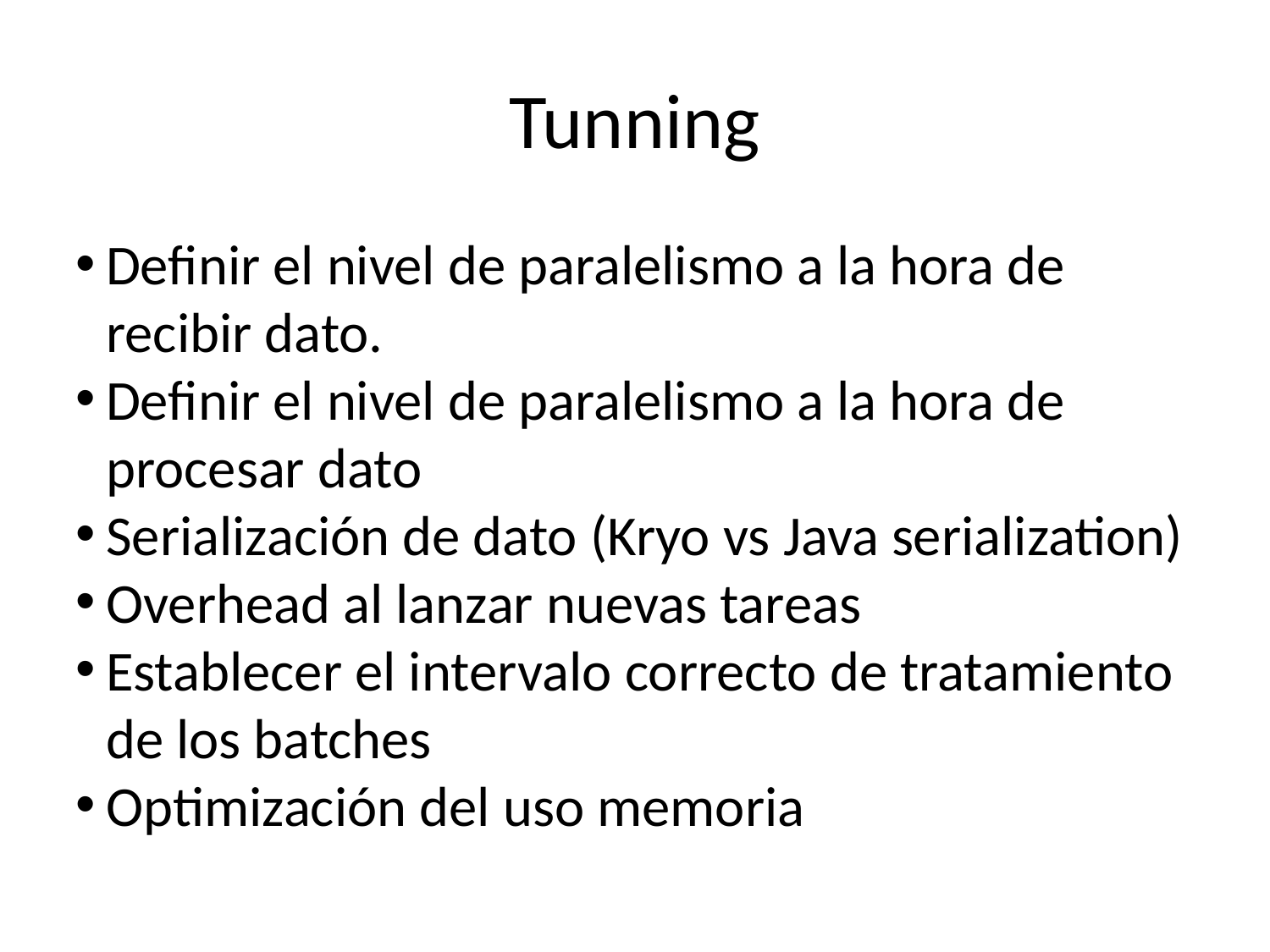

Tunning
Definir el nivel de paralelismo a la hora de recibir dato.
Definir el nivel de paralelismo a la hora de procesar dato
Serialización de dato (Kryo vs Java serialization)
Overhead al lanzar nuevas tareas
Establecer el intervalo correcto de tratamiento de los batches
Optimización del uso memoria